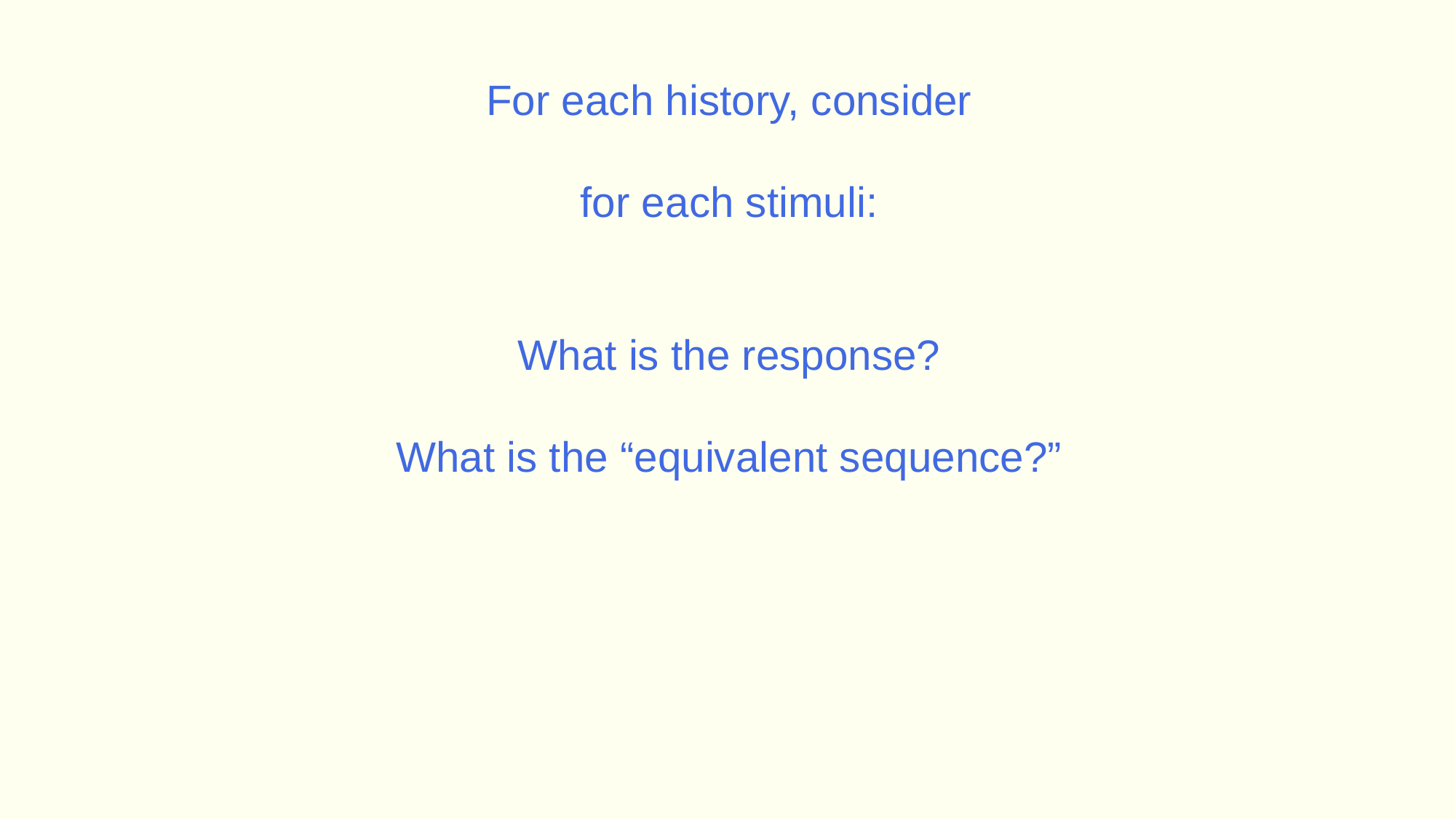

For each history, consider

for each stimuli:

What is the response?

What is the “equivalent sequence?”